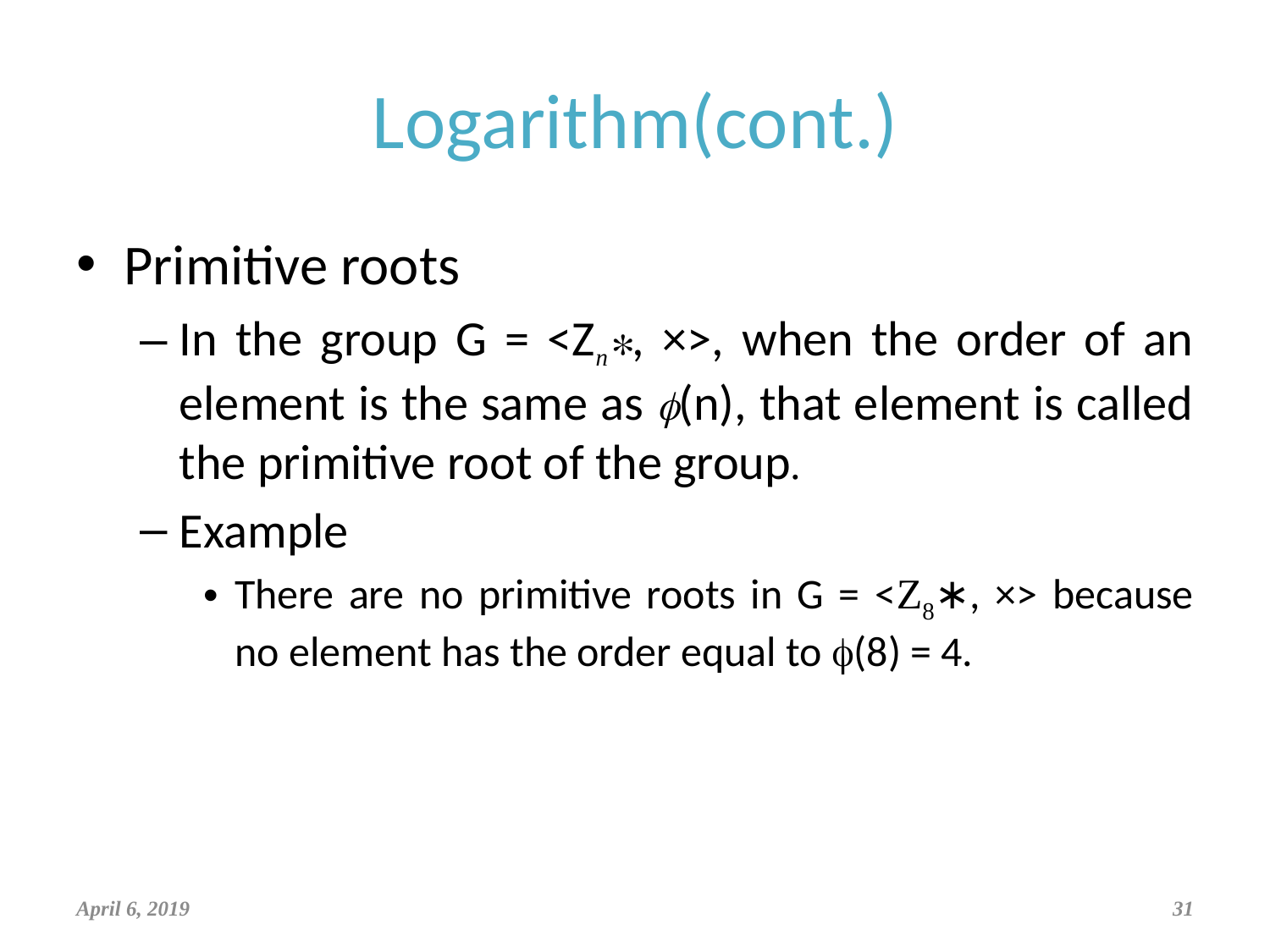

# Logarithm(cont.)
Primitive roots
In the group G = <Zn∗, ×>, when the order of an element is the same as φ(n), that element is called the primitive root of the group.
Example
There are no primitive roots in G = <Z8∗, ×> because no element has the order equal to φ(8) = 4.

April 6, 2019
31